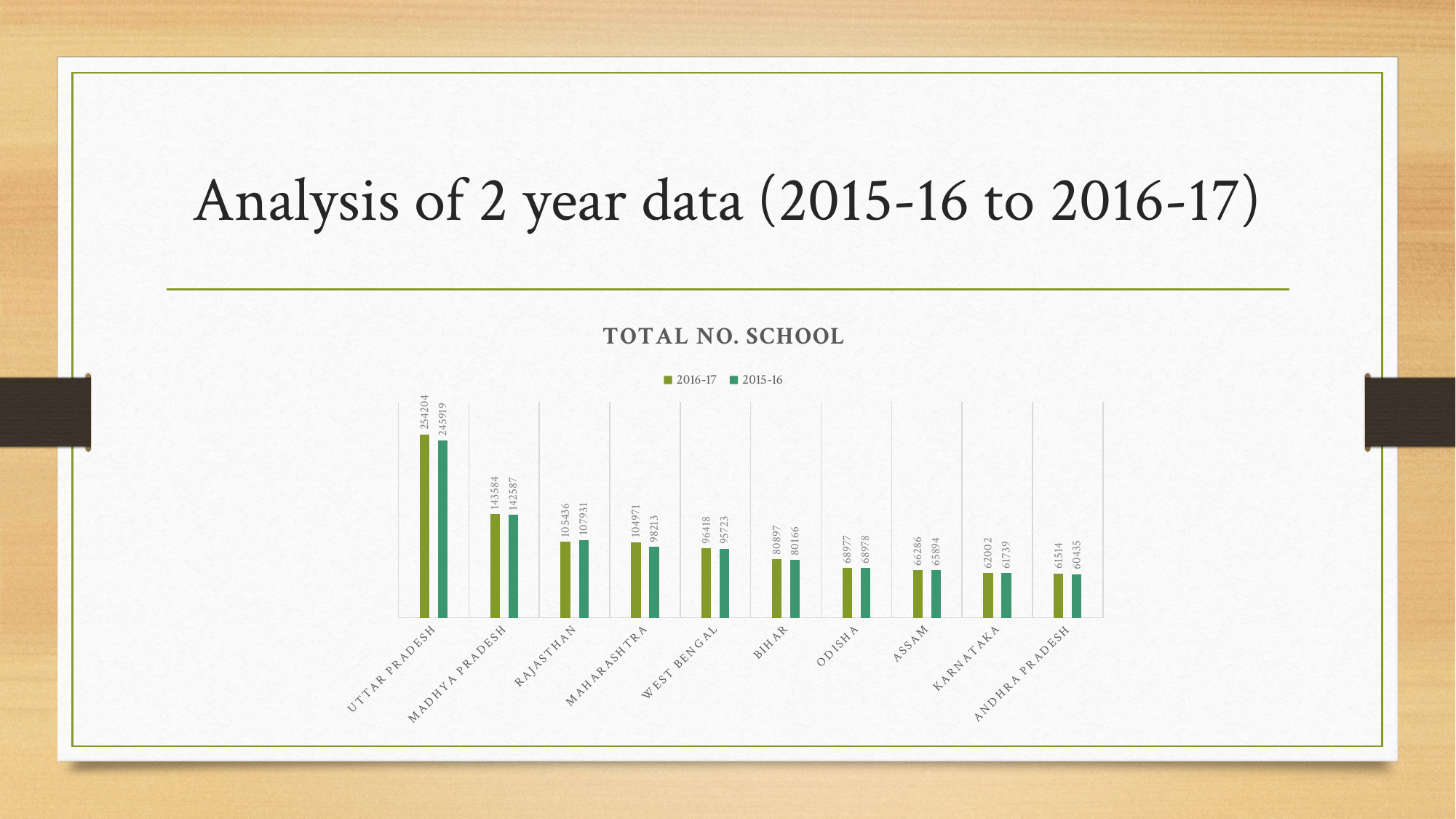

# Analysis of 2 year data (2015-16 to 2016-17)

### Chart: TOTAL NO. SCHOOL

| Category | 2016-17  | 2015-16 |
|---|---|---|
| UTTAR PRADESH | 254204.0 | 245919.0 |
| MADHYA PRADESH | 143584.0 | 142587.0 |
| RAJASTHAN | 105436.0 | 107931.0 |
| MAHARASHTRA | 104971.0 | 98213.0 |
| WEST BENGAL | 96418.0 | 95723.0 |
| BIHAR | 80897.0 | 80166.0 |
| ODISHA | 68977.0 | 68978.0 |
| ASSAM | 66286.0 | 65894.0 |
| KARNATAKA | 62002.0 | 61739.0 |
| ANDHRA PRADESH | 61514.0 | 60435.0 |